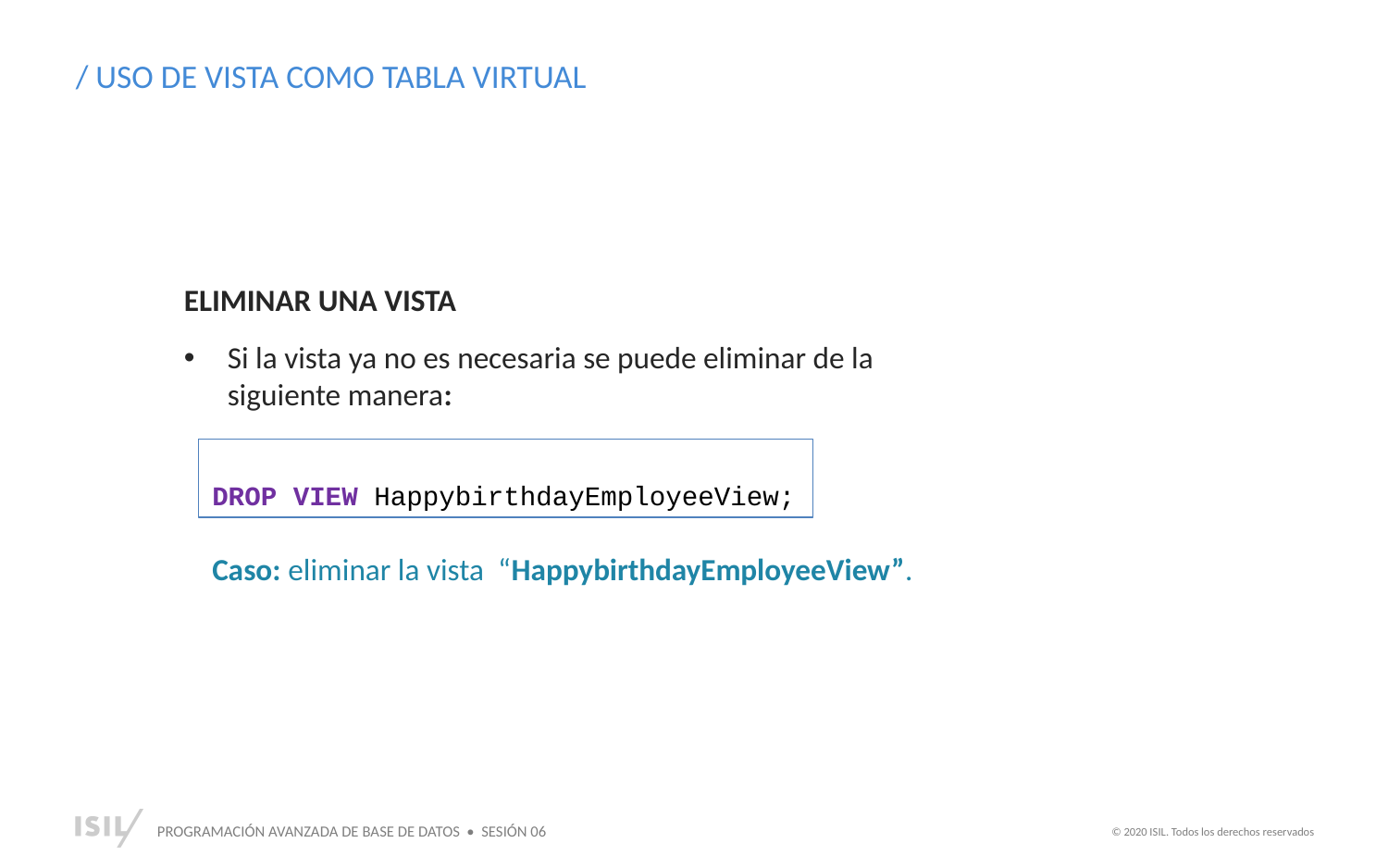

/ USO DE VISTA COMO TABLA VIRTUAL
ELIMINAR UNA VISTA
Si la vista ya no es necesaria se puede eliminar de la siguiente manera:

DROP VIEW HappybirthdayEmployeeView;
Caso: eliminar la vista  “HappybirthdayEmployeeView”.